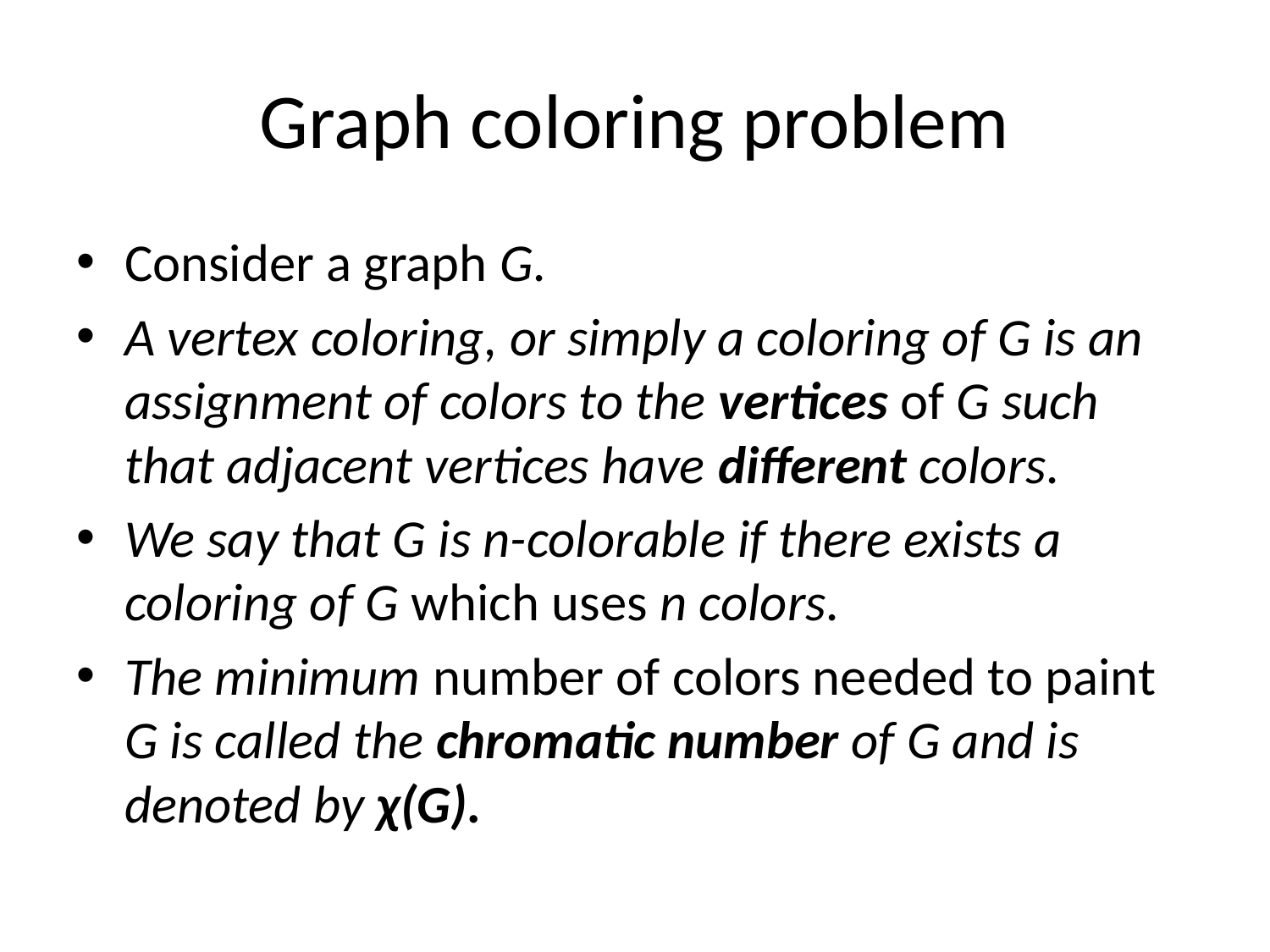

# Graph coloring problem
Consider a graph G.
A vertex coloring, or simply a coloring of G is an assignment of colors to the vertices of G such that adjacent vertices have different colors.
We say that G is n-colorable if there exists a coloring of G which uses n colors.
The minimum number of colors needed to paint G is called the chromatic number of G and is denoted by χ(G).